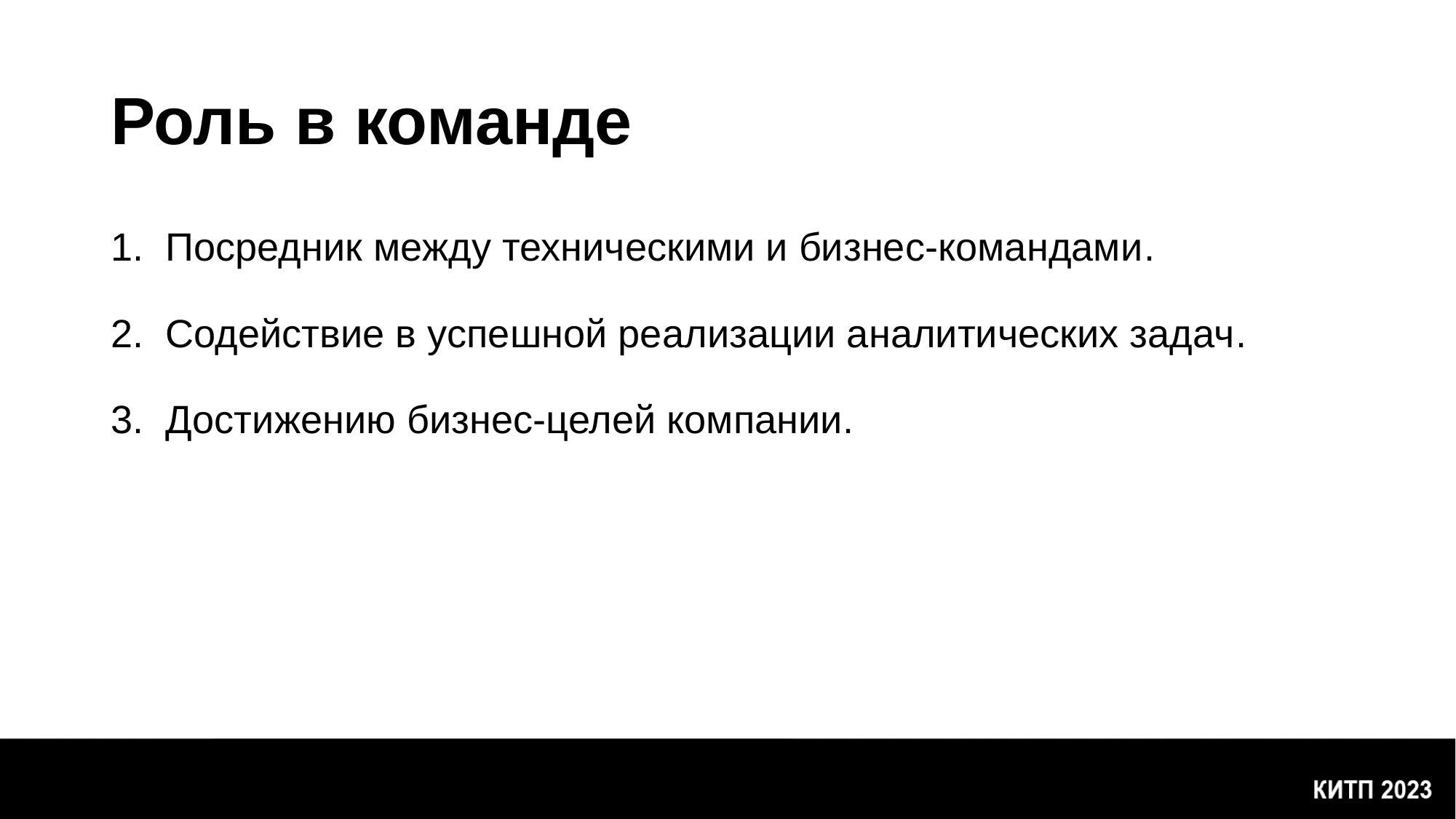

# Роль в команде
Посредник между техническими и бизнес-командами.
Содействие в успешной реализации аналитических задач.
Достижению бизнес-целей компании.